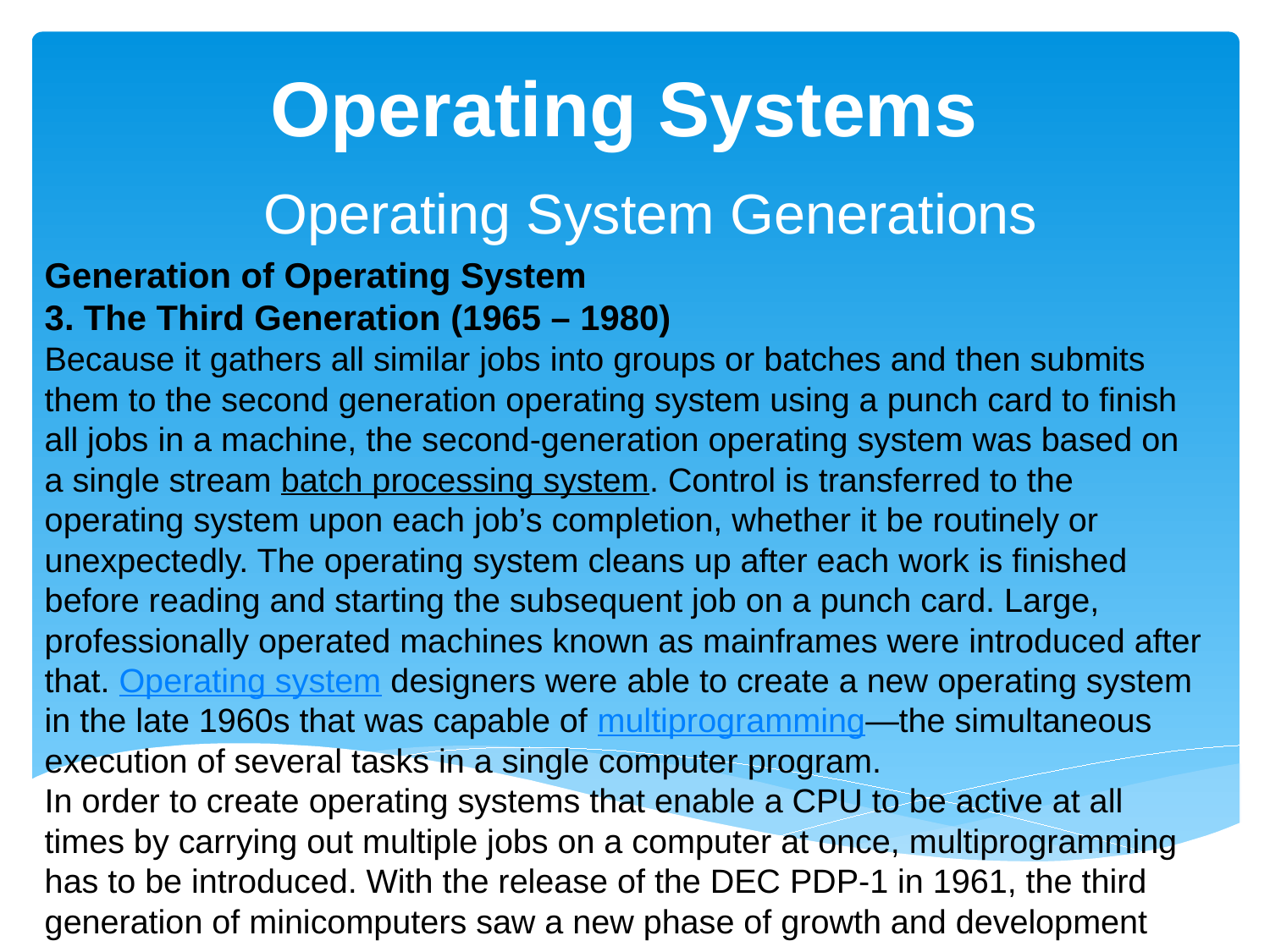

# Operating Systems
  Operating System Generations

Generation of Operating System
3. The Third Generation (1965 – 1980)
Because it gathers all similar jobs into groups or batches and then submits them to the second generation operating system using a punch card to finish all jobs in a machine, the second-generation operating system was based on a single stream batch processing system. Control is transferred to the operating system upon each job’s completion, whether it be routinely or unexpectedly. The operating system cleans up after each work is finished before reading and starting the subsequent job on a punch card. Large, professionally operated machines known as mainframes were introduced after that. Operating system designers were able to create a new operating system in the late 1960s that was capable of multiprogramming—the simultaneous execution of several tasks in a single computer program.
In order to create operating systems that enable a CPU to be active at all times by carrying out multiple jobs on a computer at once, multiprogramming has to be introduced. With the release of the DEC PDP-1 in 1961, the third generation of minicomputers saw a new phase of growth and development